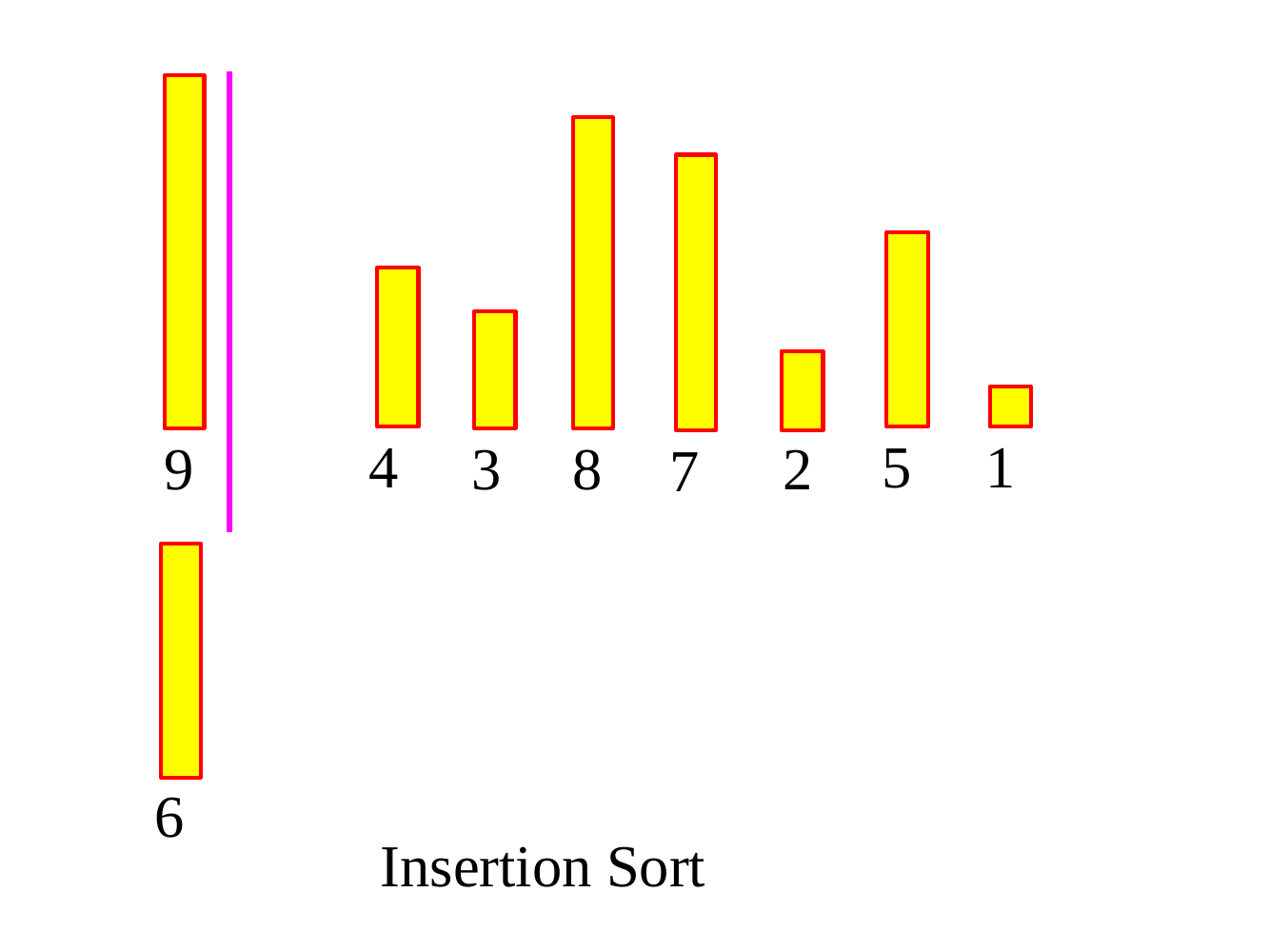

9

8

7

5

4

3

2

1

6
Insertion Sort